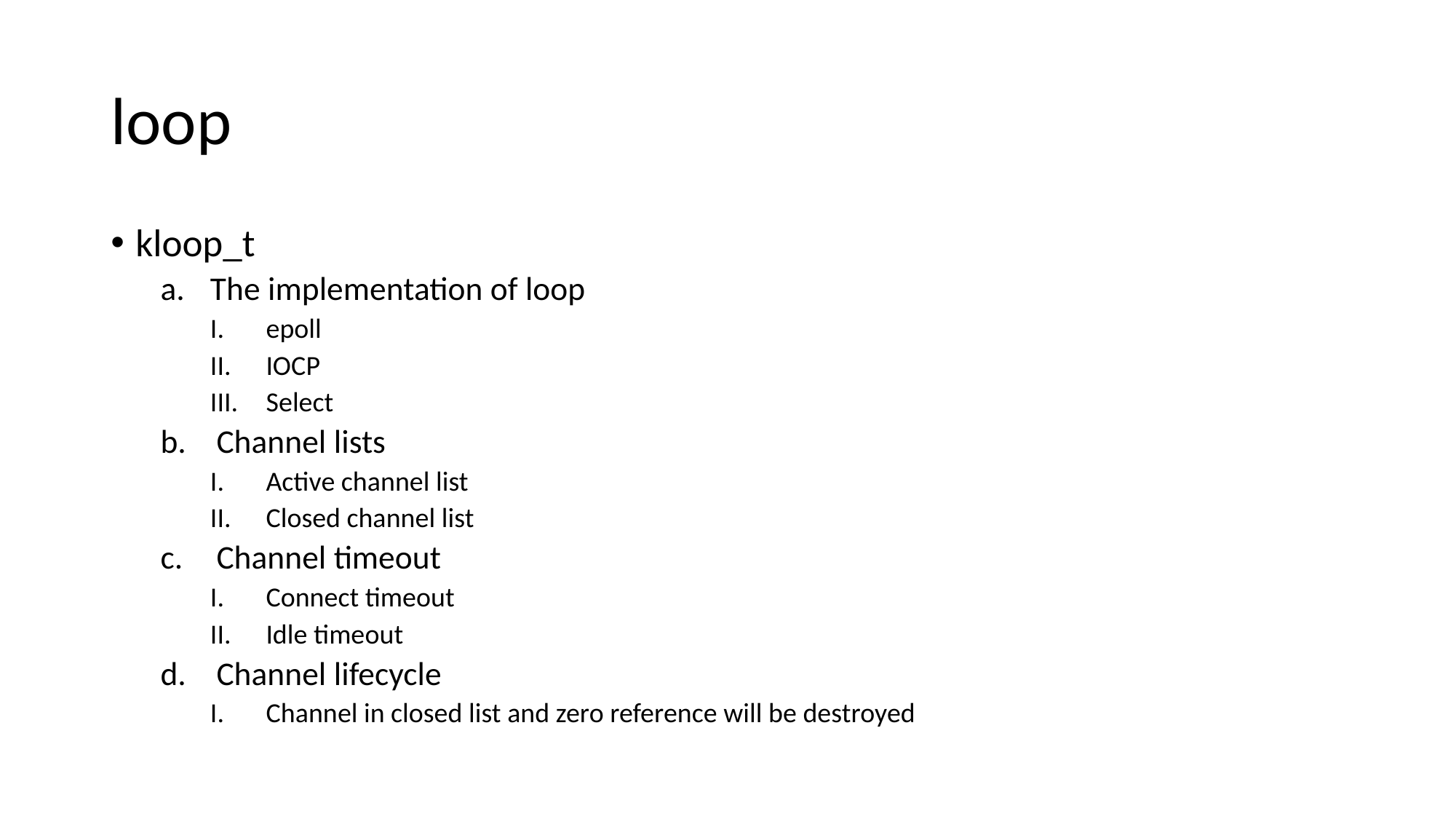

# loop
kloop_t
The implementation of loop
epoll
IOCP
Select
Channel lists
Active channel list
Closed channel list
Channel timeout
Connect timeout
Idle timeout
Channel lifecycle
Channel in closed list and zero reference will be destroyed